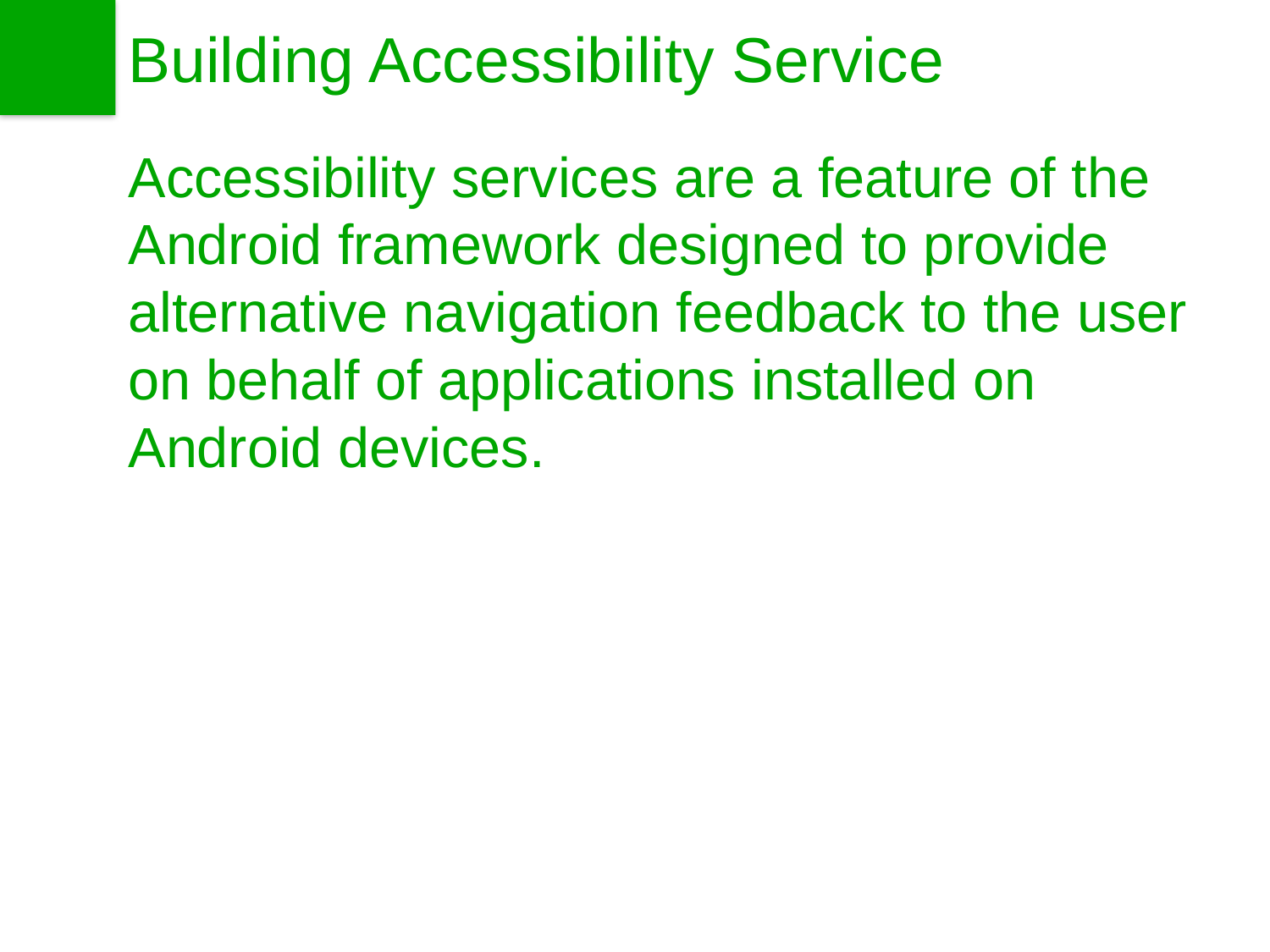

# Building Accessibility Service
Accessibility services are a feature of the Android framework designed to provide alternative navigation feedback to the user on behalf of applications installed on Android devices.